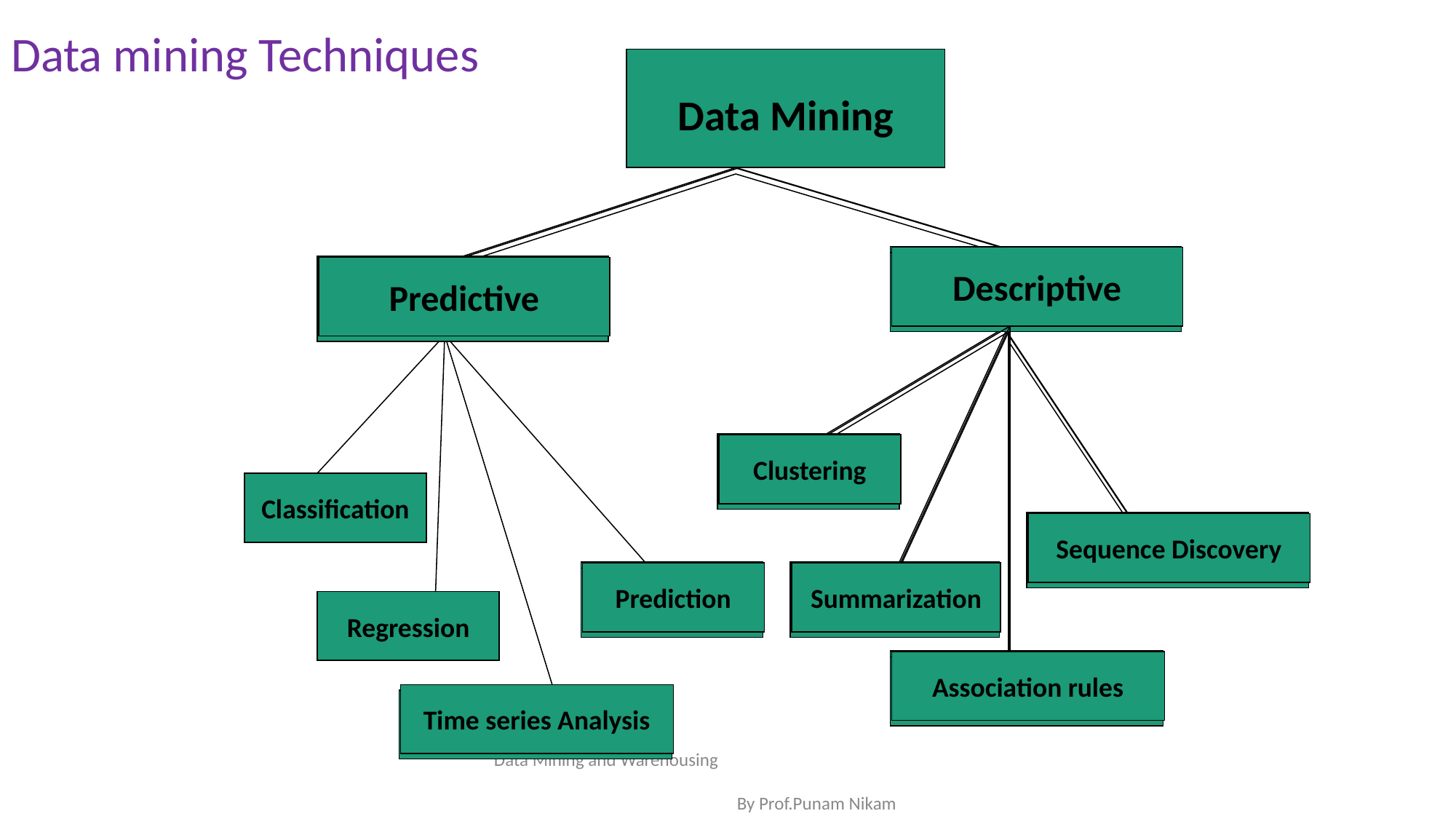

Data mining Techniques
Data Mining
Descriptive
Descriptive
Descriptive
Predictive
Predictive
Predictive
Clustering
Clustering
Clustering
Classification
Sequence Discovery
Sequence Discovery
Sequence Discovery
Prediction
Summarization
Prediction
Summarization
Prediction
Summarization
Regression
Association rules
Association rules
Association rules
Time series Analysis
Time series Analysis
Data Mining and Warehousing                                                                                                                                                                                                                       By Prof.Punam Nikam